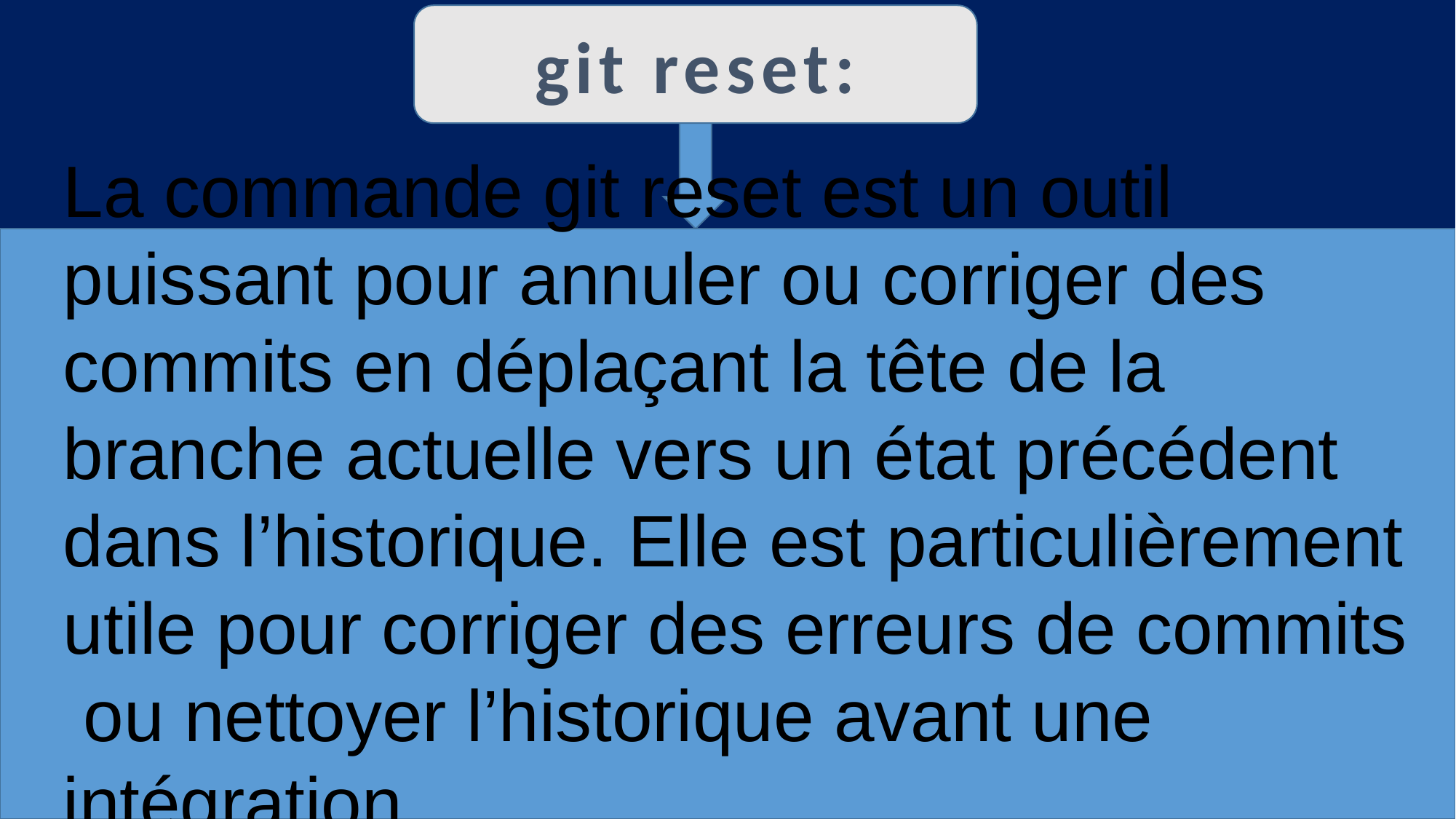

git reset:

La commande git reset est un outil puissant pour annuler ou corriger des commits en déplaçant la tête de la branche actuelle vers un état précédent dans l’historique. Elle est particulièrement utile pour corriger des erreurs de commits  ou nettoyer l’historique avant une intégration